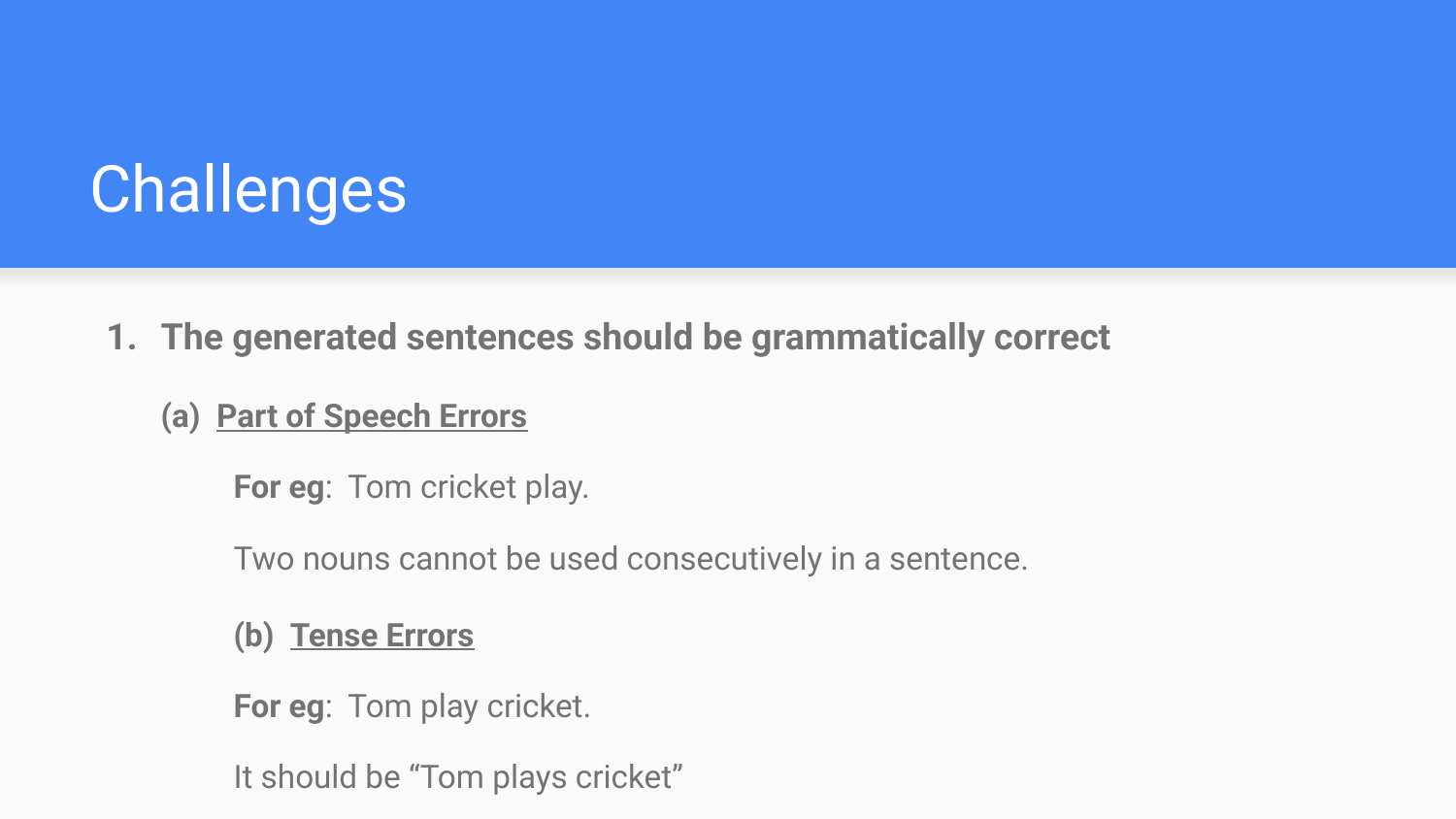

# Challenges
The generated sentences should be grammatically correct
(a)  Part of Speech Errors
For eg:  Tom cricket play.
Two nouns cannot be used consecutively in a sentence.
(b)  Tense Errors
For eg:  Tom play cricket.
It should be “Tom plays cricket”
.